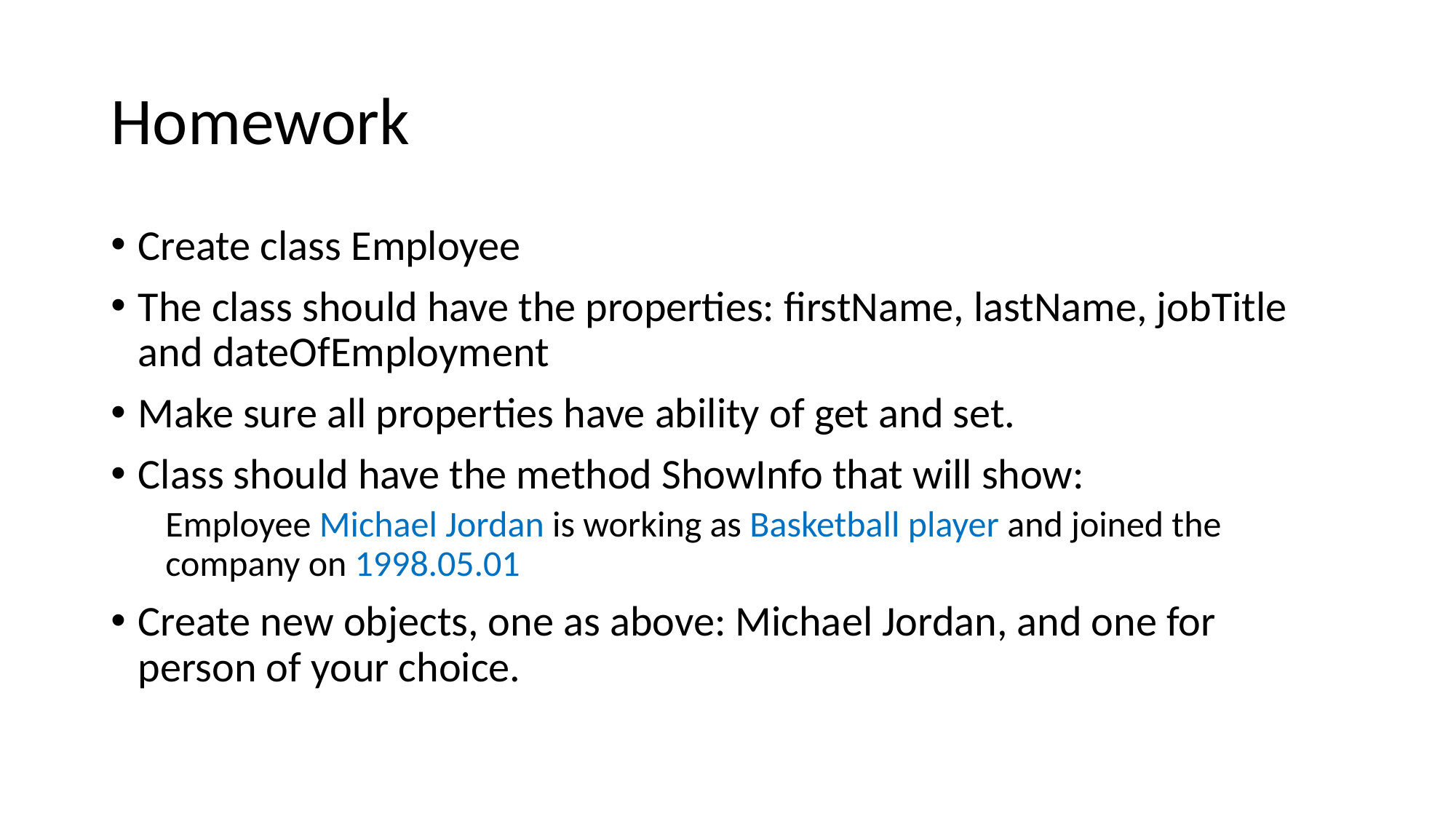

# Homework
Create class Employee
The class should have the properties: firstName, lastName, jobTitle and dateOfEmployment
Make sure all properties have ability of get and set.
Class should have the method ShowInfo that will show:
Employee Michael Jordan is working as Basketball player and joined the company on 1998.05.01
Create new objects, one as above: Michael Jordan, and one for person of your choice.